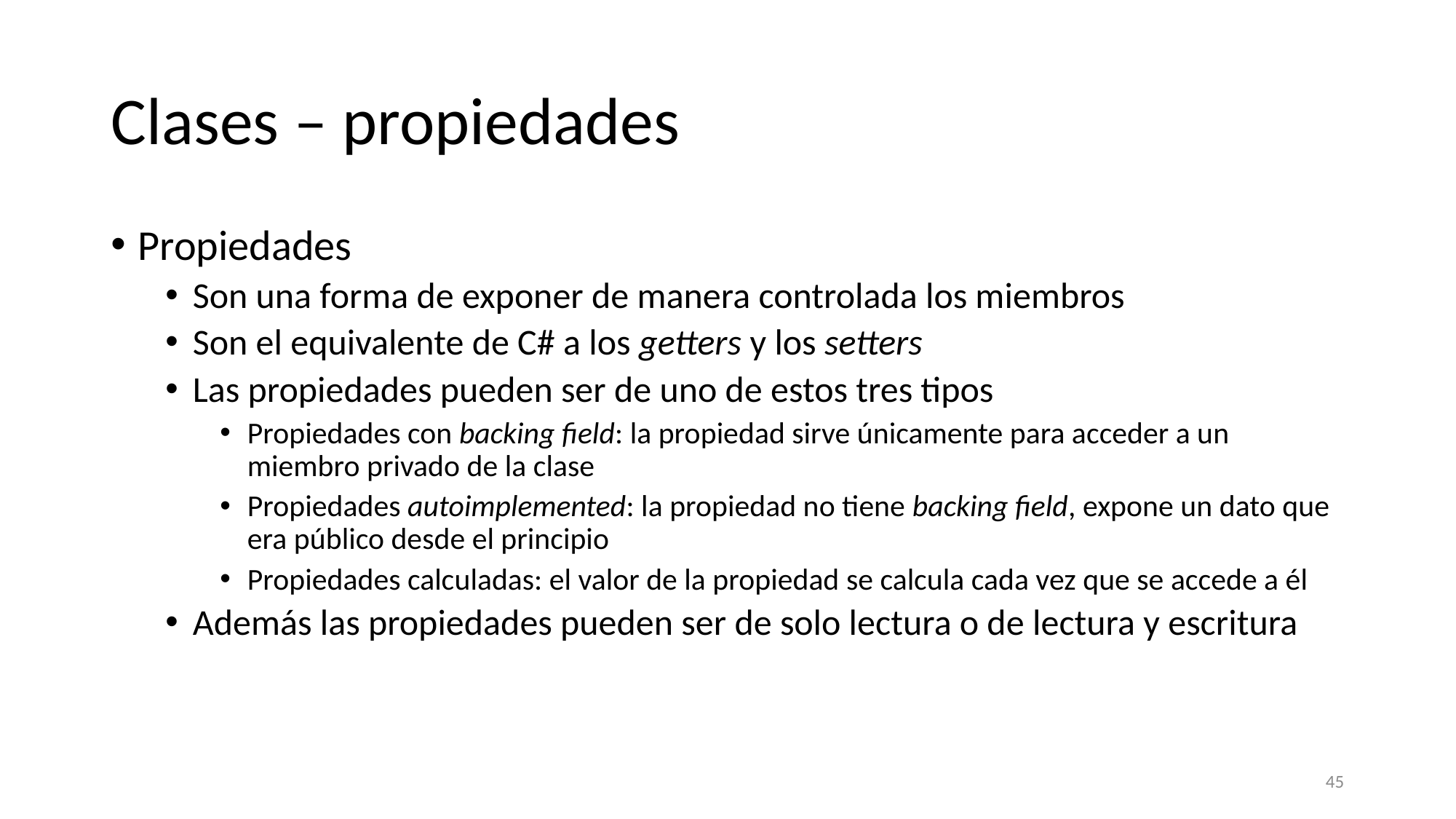

# Clases – propiedades
Propiedades
Son una forma de exponer de manera controlada los miembros
Son el equivalente de C# a los getters y los setters
Las propiedades pueden ser de uno de estos tres tipos
Propiedades con backing field: la propiedad sirve únicamente para acceder a un miembro privado de la clase
Propiedades autoimplemented: la propiedad no tiene backing field, expone un dato que era público desde el principio
Propiedades calculadas: el valor de la propiedad se calcula cada vez que se accede a él
Además las propiedades pueden ser de solo lectura o de lectura y escritura
45